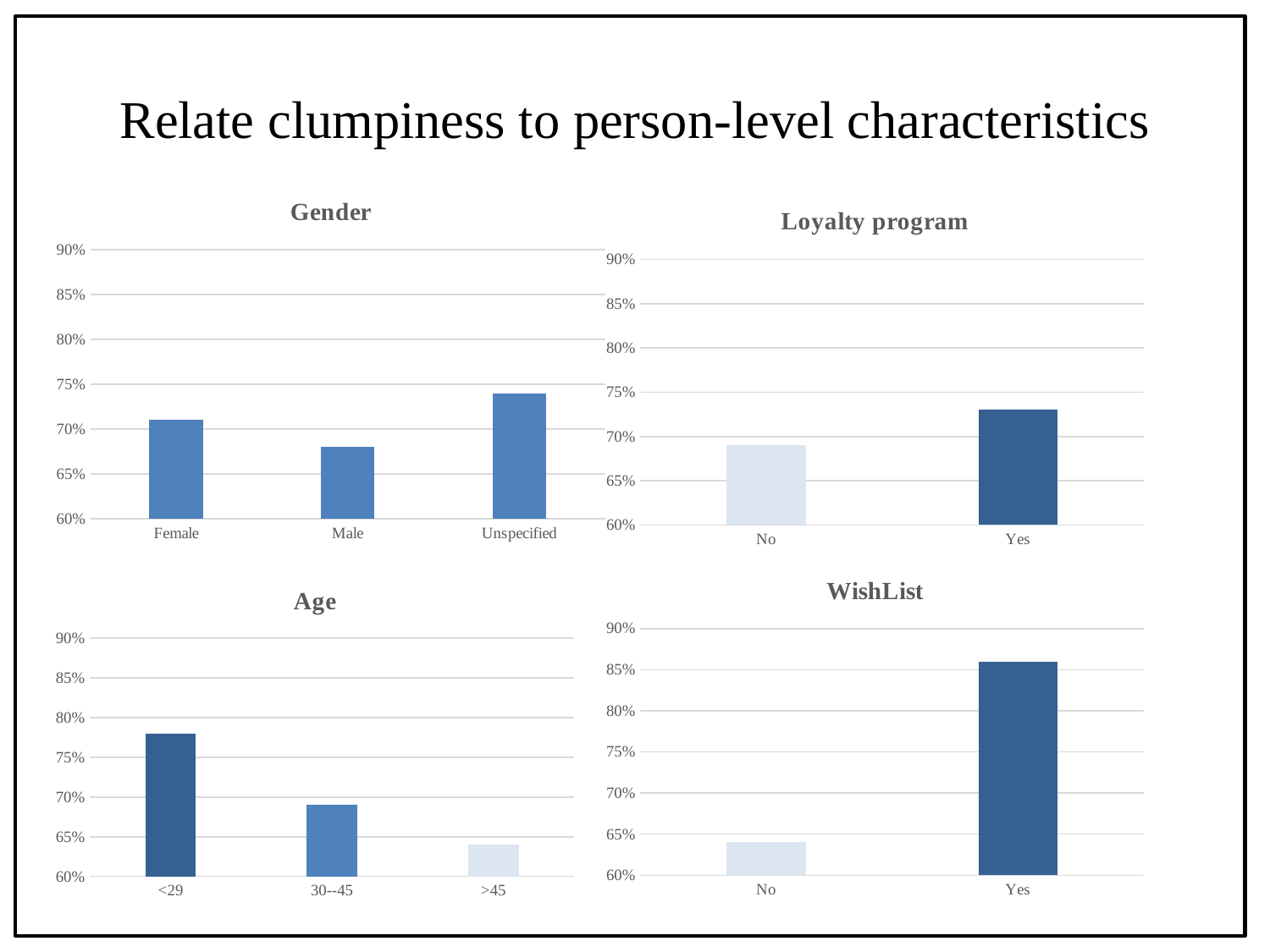

# Relate clumpiness to person-level characteristics

### Chart: Gender

| Category |  |
|---|---|
| Female | 0.71 |
| Male | 0.68 |
| Unspecified | 0.74 |

### Chart: Loyalty program

| Category |  |
|---|---|
| No | 0.69 |
| Yes | 0.73 |

### Chart: WishList

| Category |  |
|---|---|
| No | 0.64 |
| Yes | 0.86 |

### Chart: Age

| Category |  |
|---|---|
| <29 | 0.78 |
| 30--45 | 0.69 |
| >45 | 0.64 |